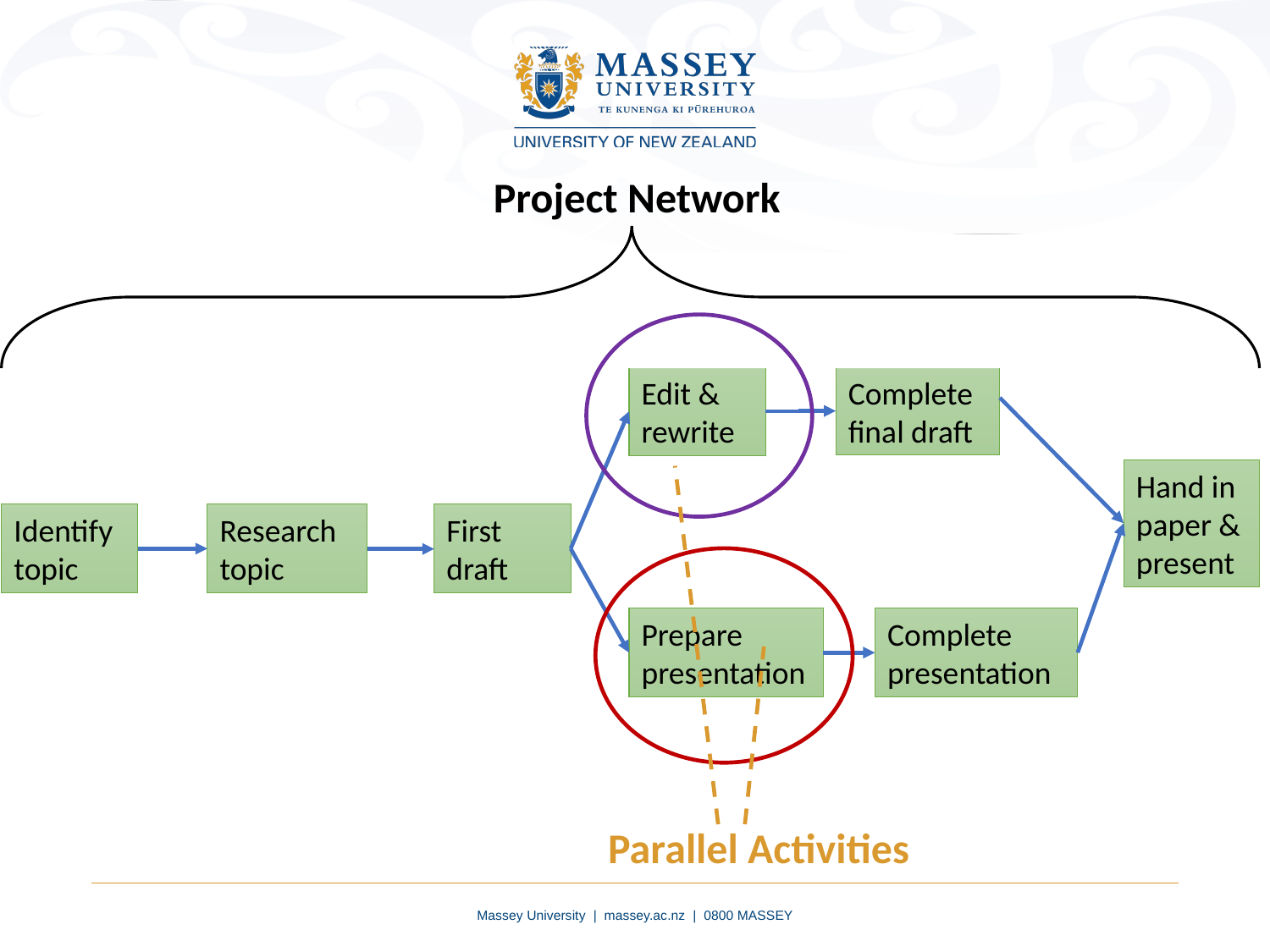

Project Network

Complete final draft
Edit & rewrite
Hand in paper & present
Research topic
First draft
Identify topic

Prepare presentation
Complete presentation
Parallel Activities